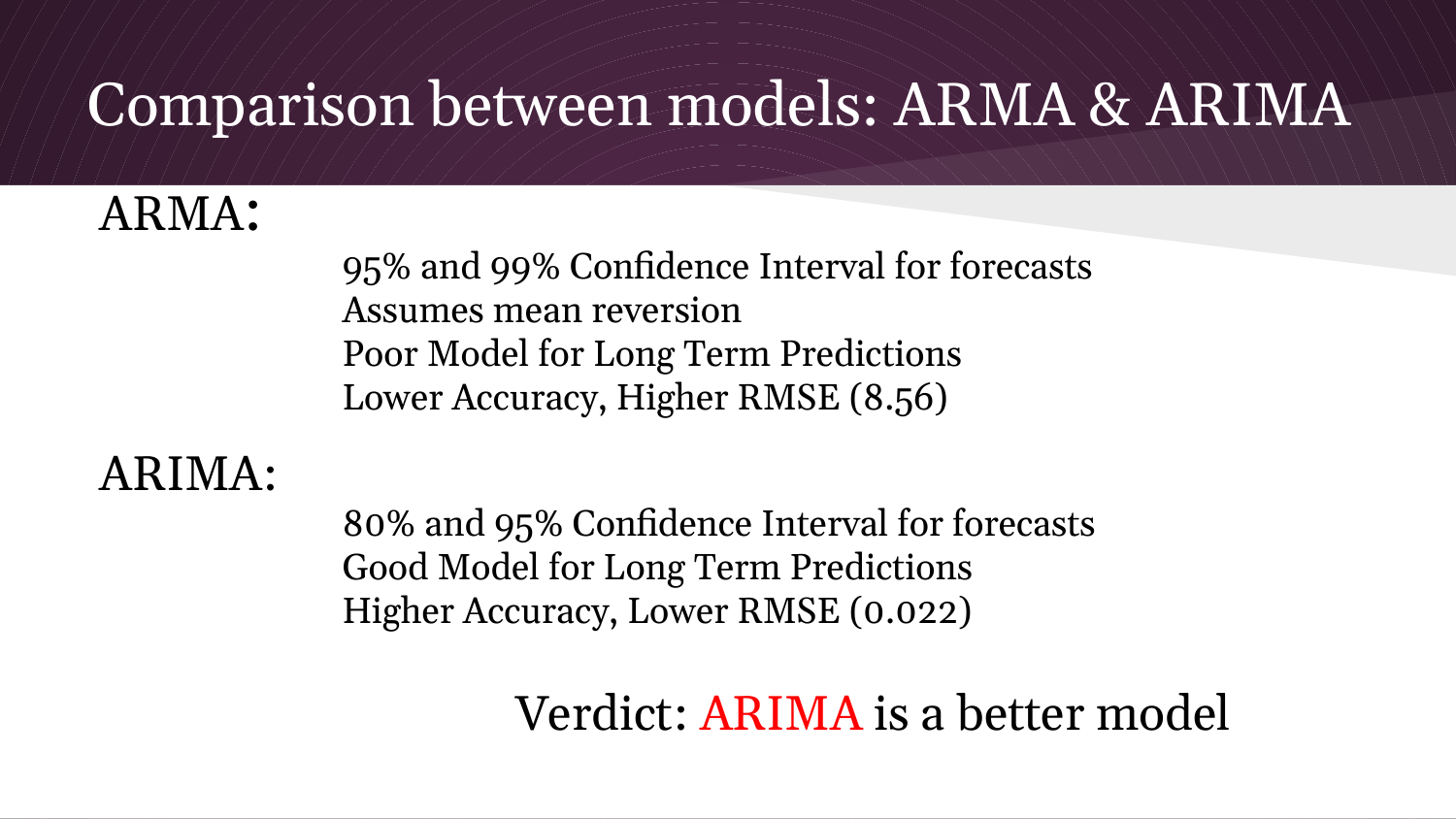

# Comparison between models: ARMA & ARIMA
ARMA:
95% and 99% Confidence Interval for forecasts
Assumes mean reversion
Poor Model for Long Term Predictions
Lower Accuracy, Higher RMSE (8.56)

ARIMA:
80% and 95% Confidence Interval for forecasts
Good Model for Long Term Predictions
Higher Accuracy, Lower RMSE (0.022)

Verdict: ARIMA is a better model